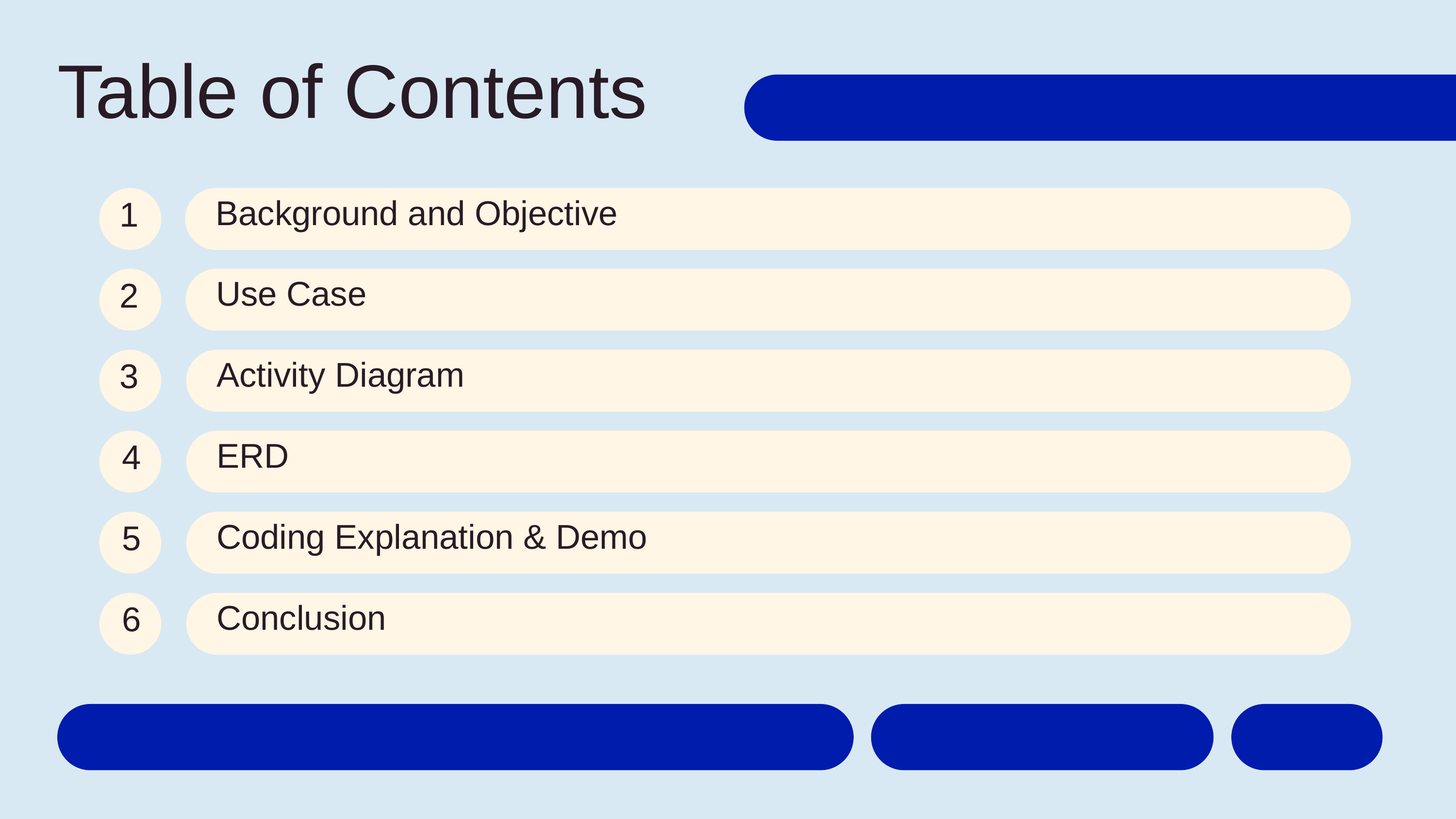

Table of Contents

Background and Objective
1

Use Case
2

Activity Diagram
3

ERD
4

Coding Explanation & Demo
5

Conclusion
6